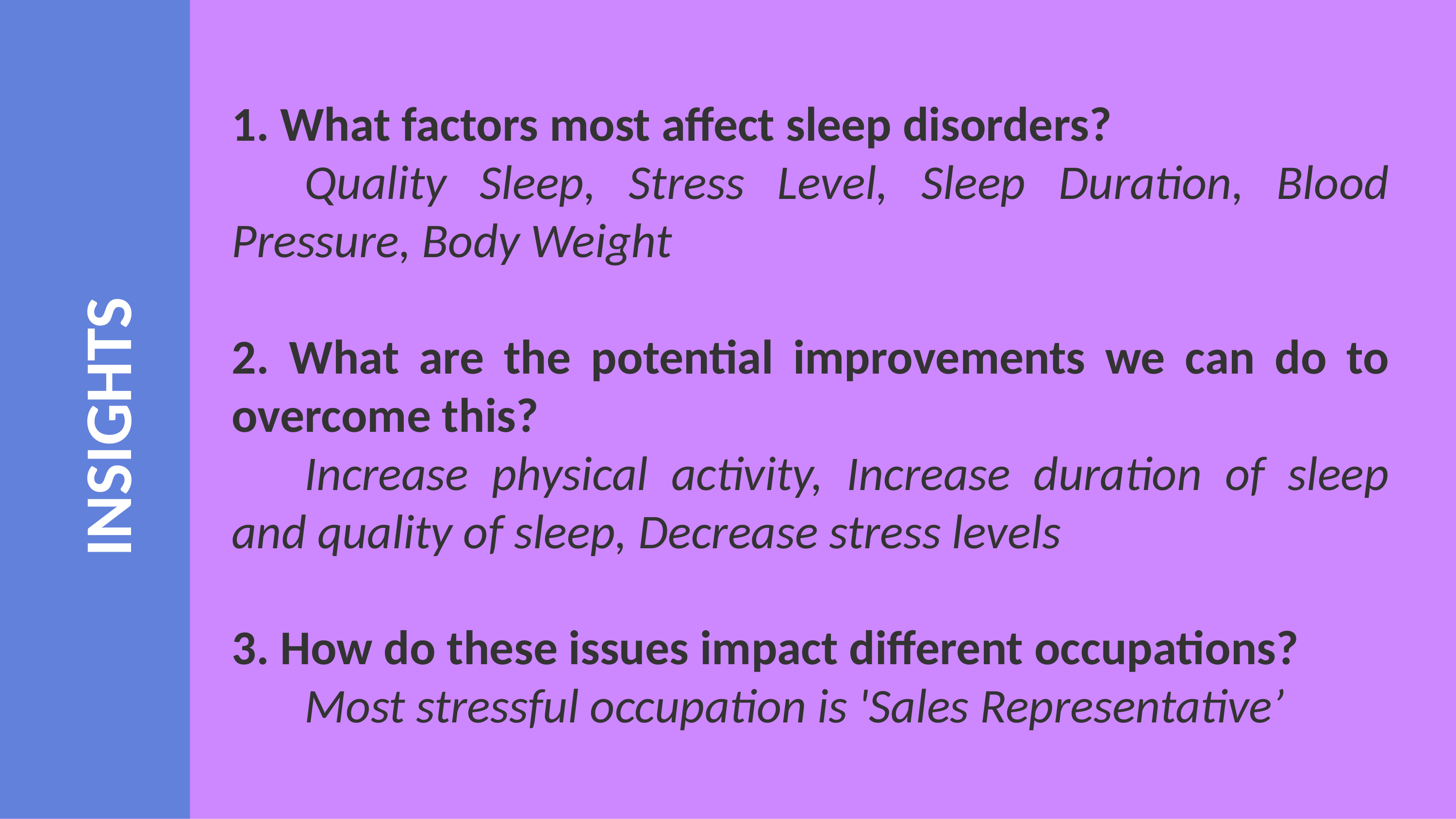

What factors most affect sleep disorders?
	Quality Sleep, Stress Level, Sleep Duration, Blood Pressure, Body Weight

2. What are the potential improvements we can do to overcome this?
	Increase physical activity, Increase duration of sleep and quality of sleep, Decrease stress levels

3. How do these issues impact different occupations?
	Most stressful occupation is 'Sales Representative’
INSIGHTS